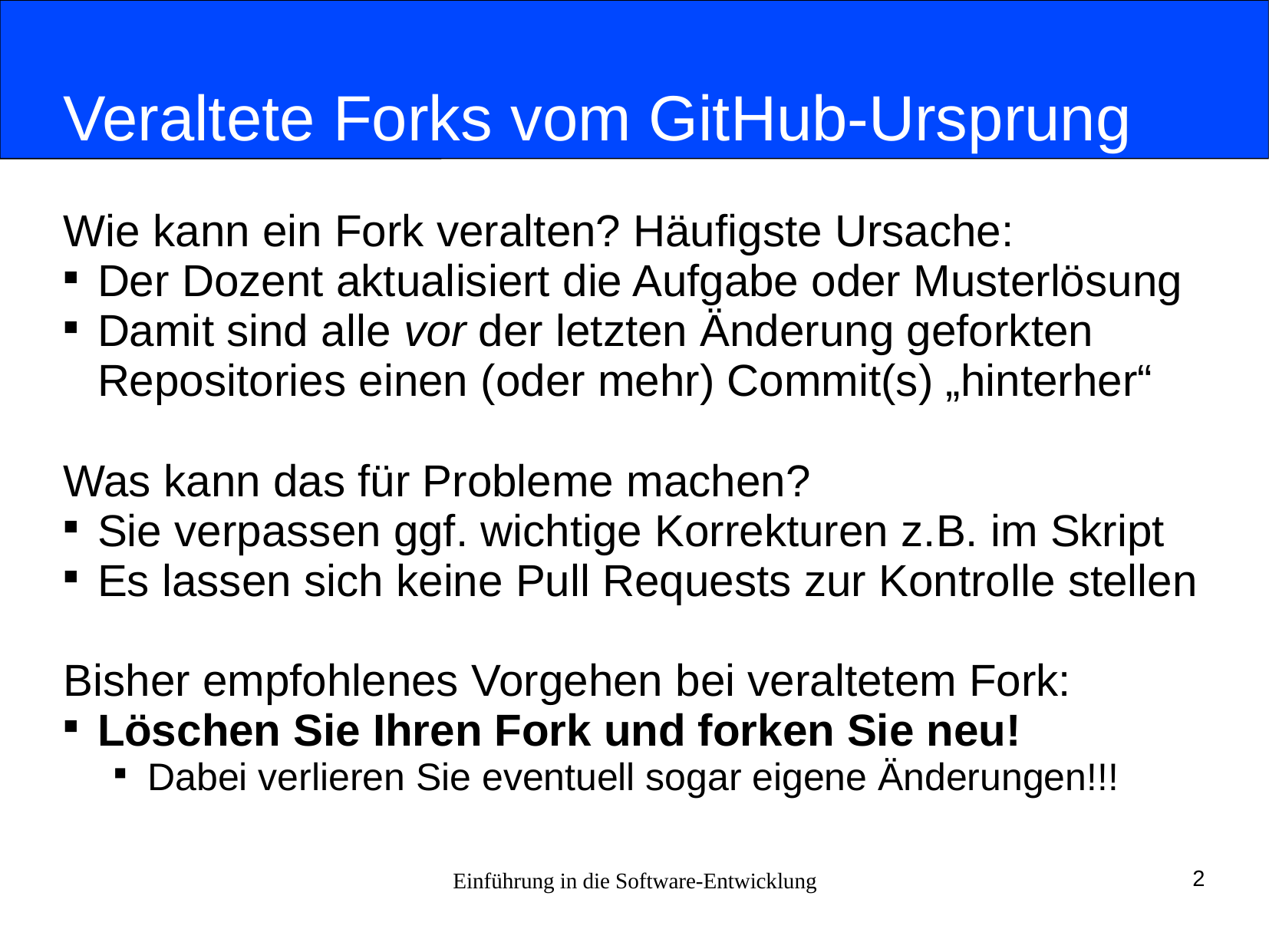

# Veraltete Forks vom GitHub-Ursprung
Wie kann ein Fork veralten? Häufigste Ursache:
Der Dozent aktualisiert die Aufgabe oder Musterlösung
Damit sind alle vor der letzten Änderung geforkten Repositories einen (oder mehr) Commit(s) „hinterher“

Was kann das für Probleme machen?
Sie verpassen ggf. wichtige Korrekturen z.B. im Skript
Es lassen sich keine Pull Requests zur Kontrolle stellen
Bisher empfohlenes Vorgehen bei veraltetem Fork:
Löschen Sie Ihren Fork und forken Sie neu!
Dabei verlieren Sie eventuell sogar eigene Änderungen!!!
Einführung in die Software-Entwicklung
2